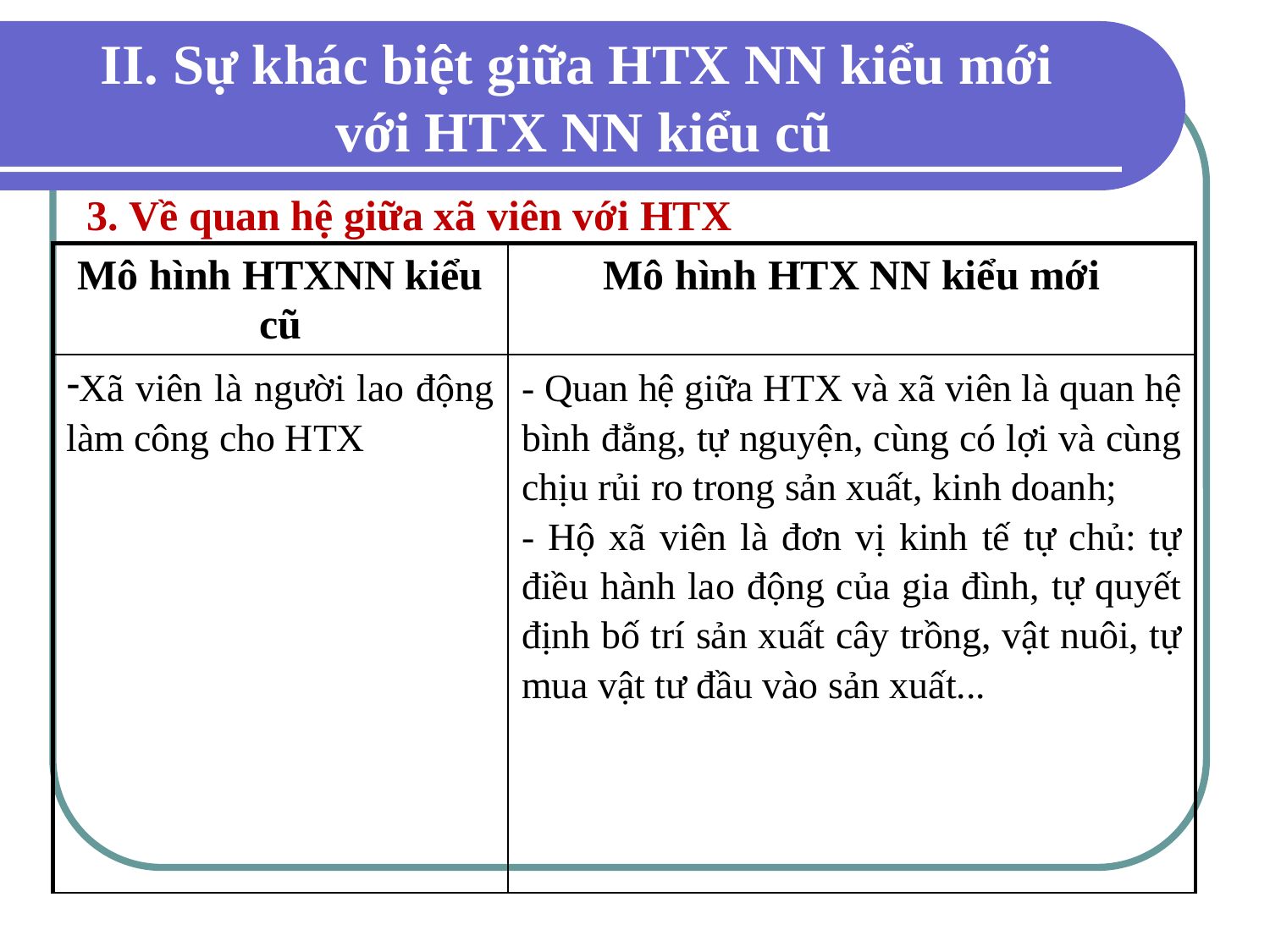

# II. Sự khác biệt giữa HTX NN kiểu mới với HTX NN kiểu cũ
3. Về quan hệ giữa xã viên với HTX
| Mô hình HTXNN kiểu cũ | Mô hình HTX NN kiểu mới |
| --- | --- |
| Xã viên là người lao động làm công cho HTX | - Quan hệ giữa HTX và xã viên là quan hệ bình đẳng, tự nguyện, cùng có lợi và cùng chịu rủi ro trong sản xuất, kinh doanh; - Hộ xã viên là đơn vị kinh tế tự chủ: tự điều hành lao động của gia đình, tự quyết định bố trí sản xuất cây trồng, vật nuôi, tự mua vật tư đầu vào sản xuất... |